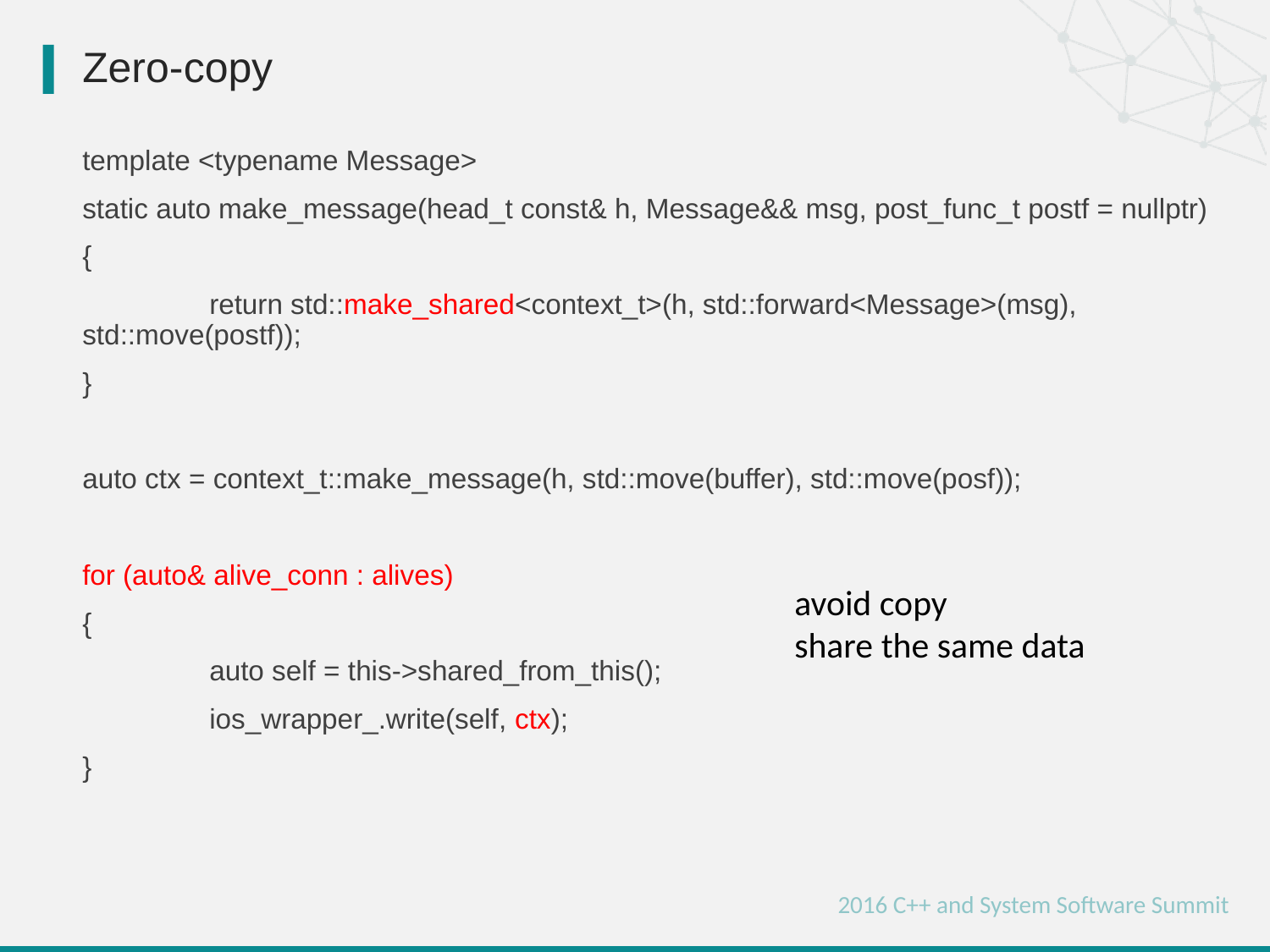

# Zero-copy
template <typename Message>
static auto make_message(head_t const& h, Message&& msg, post_func_t postf = nullptr)
{
	return std::make_shared<context_t>(h, std::forward<Message>(msg), std::move(postf));
}

auto ctx = context_t::make_message(h, std::move(buffer), std::move(posf));

for (auto& alive_conn : alives)
{
	auto self = this->shared_from_this();
	ios_wrapper_.write(self, ctx);
}
avoid copy
share the same data